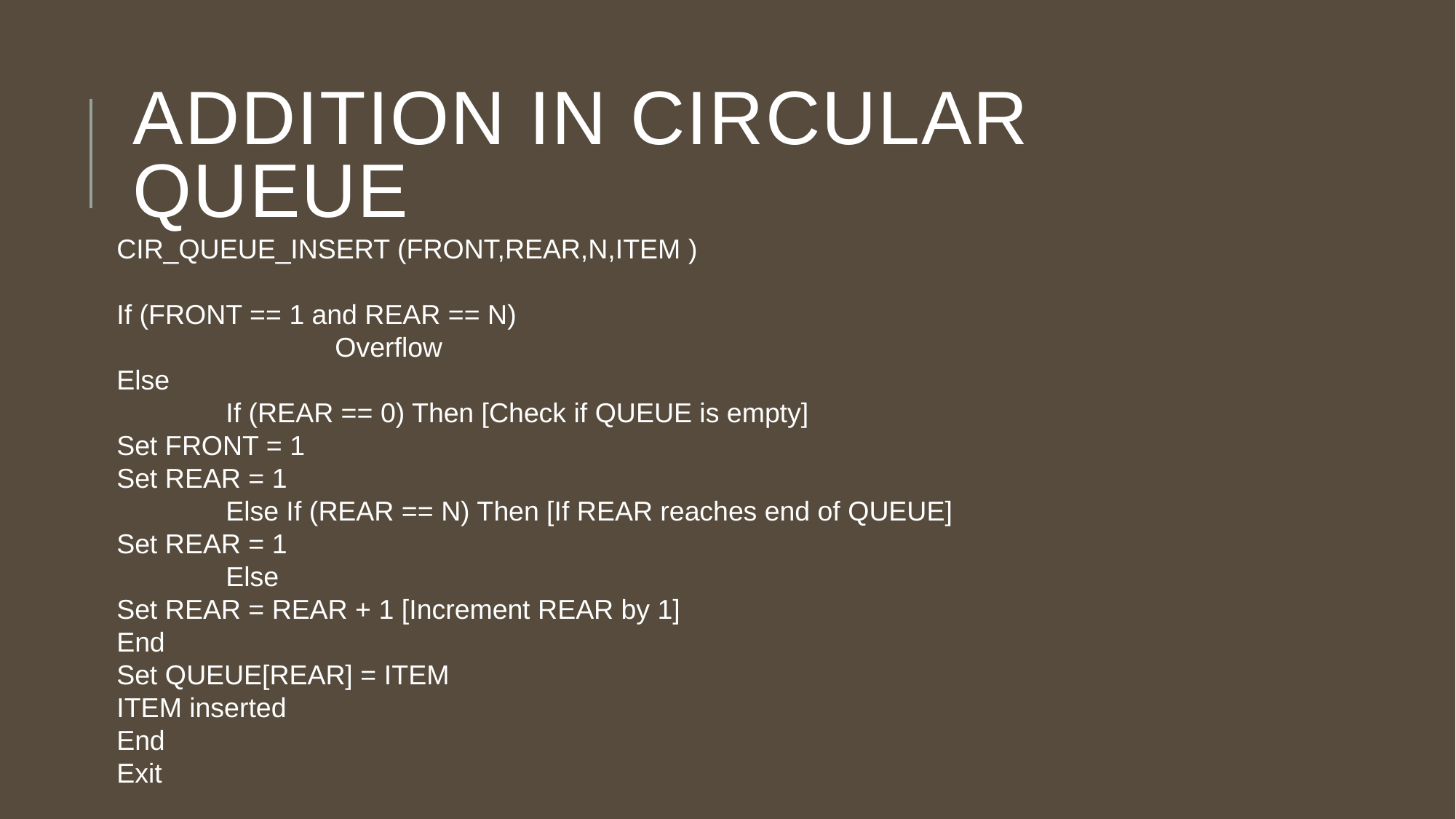

# ADDITION IN CIRCULAR QUEUE
CIR_QUEUE_INSERT (FRONT,REAR,N,ITEM )

If (FRONT == 1 and REAR == N)
		Overflow
Else
	If (REAR == 0) Then [Check if QUEUE is empty]
Set FRONT = 1
Set REAR = 1
	Else If (REAR == N) Then [If REAR reaches end of QUEUE]
Set REAR = 1
	Else
Set REAR = REAR + 1 [Increment REAR by 1]
End
Set QUEUE[REAR] = ITEM
ITEM inserted
End
Exit